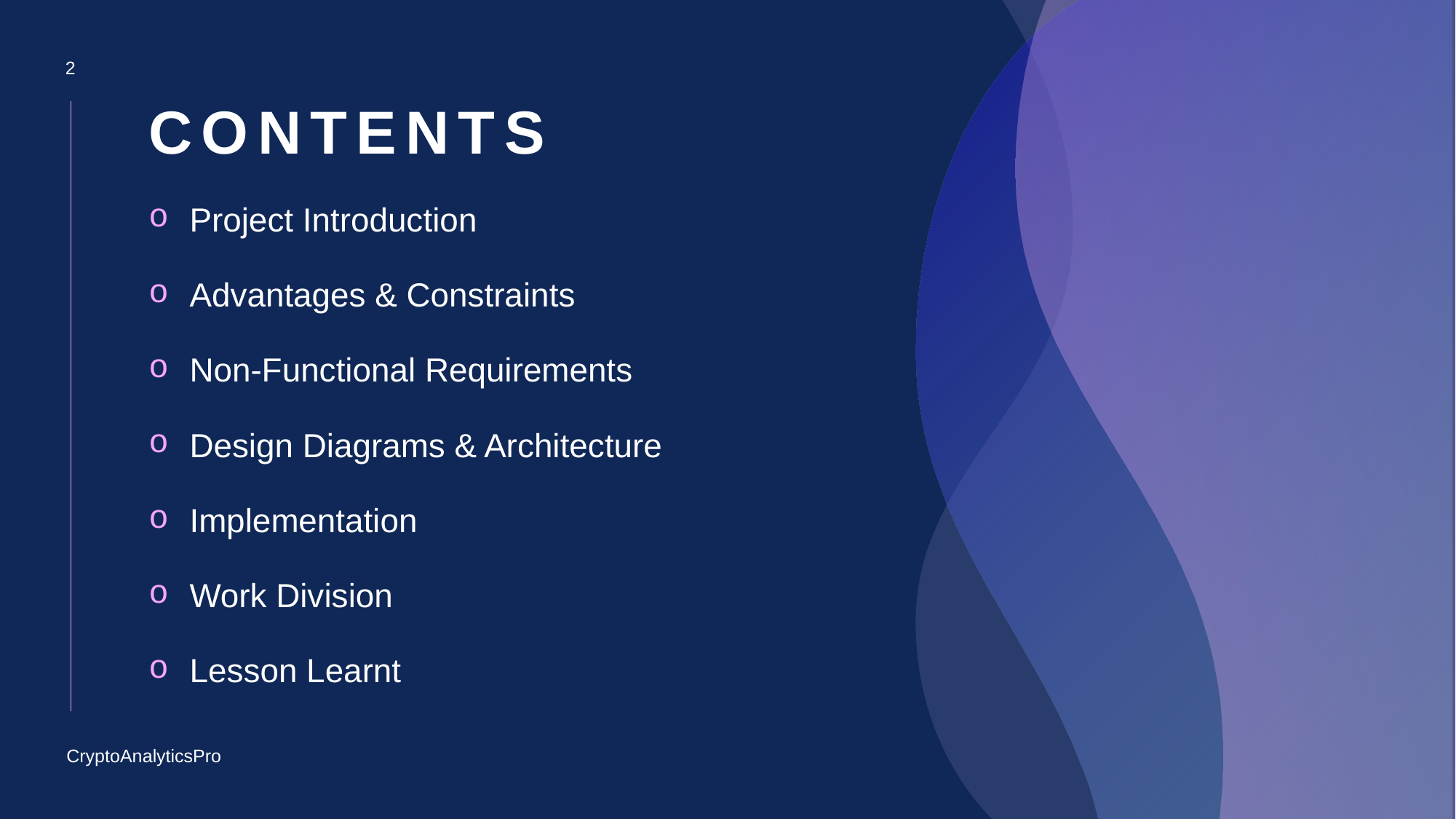

# CONTENTS
2
Project Introduction
Advantages & Constraints
Non-Functional Requirements
Design Diagrams & Architecture
Implementation
Work Division
Lesson Learnt
CryptoAnalyticsPro